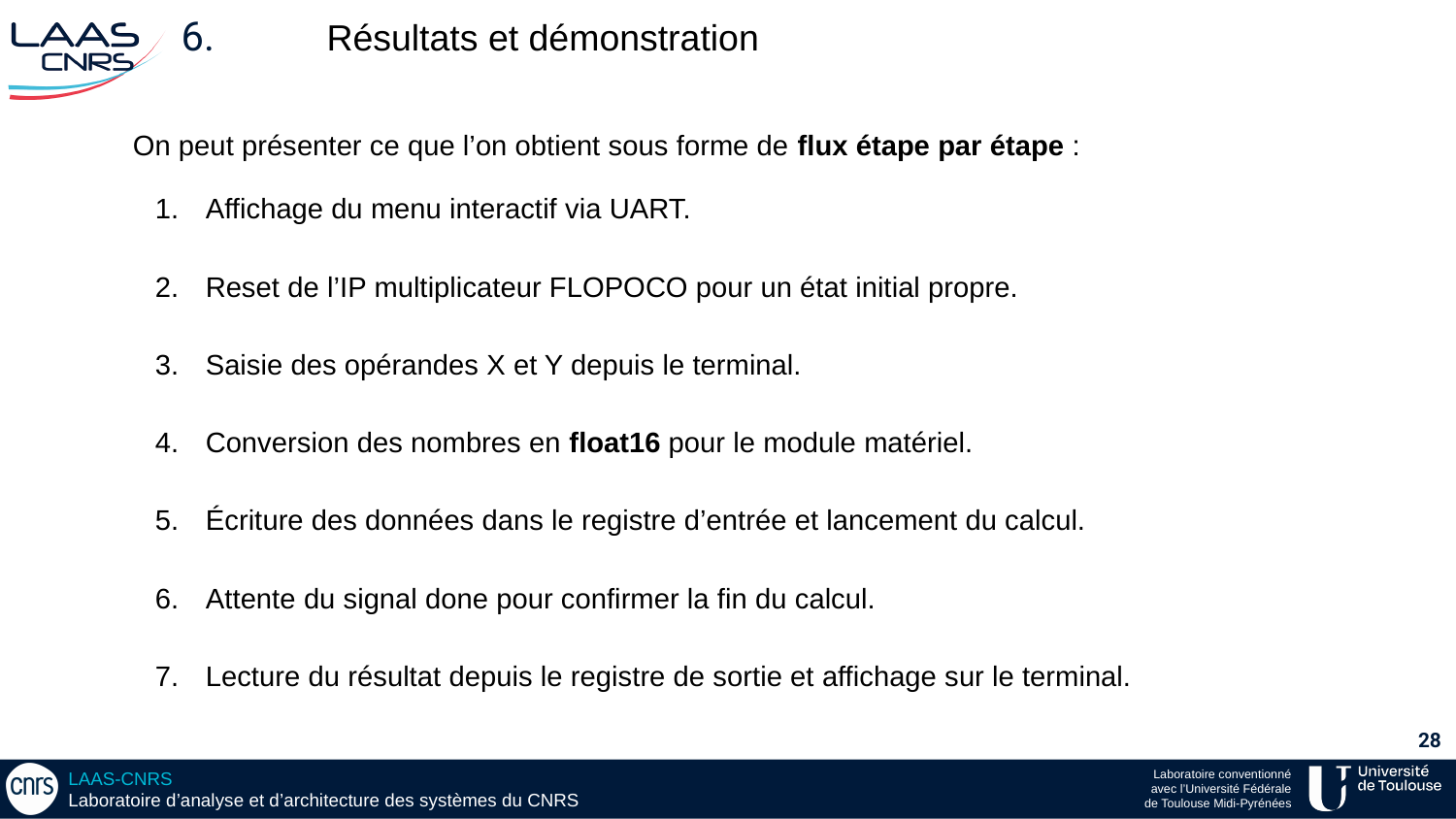

# 6.	Résultats et démonstration

On peut présenter ce que l’on obtient sous forme de flux étape par étape :
Affichage du menu interactif via UART.
Reset de l’IP multiplicateur FLOPOCO pour un état initial propre.
Saisie des opérandes X et Y depuis le terminal.
Conversion des nombres en float16 pour le module matériel.
Écriture des données dans le registre d’entrée et lancement du calcul.
Attente du signal done pour confirmer la fin du calcul.
Lecture du résultat depuis le registre de sortie et affichage sur le terminal.

28